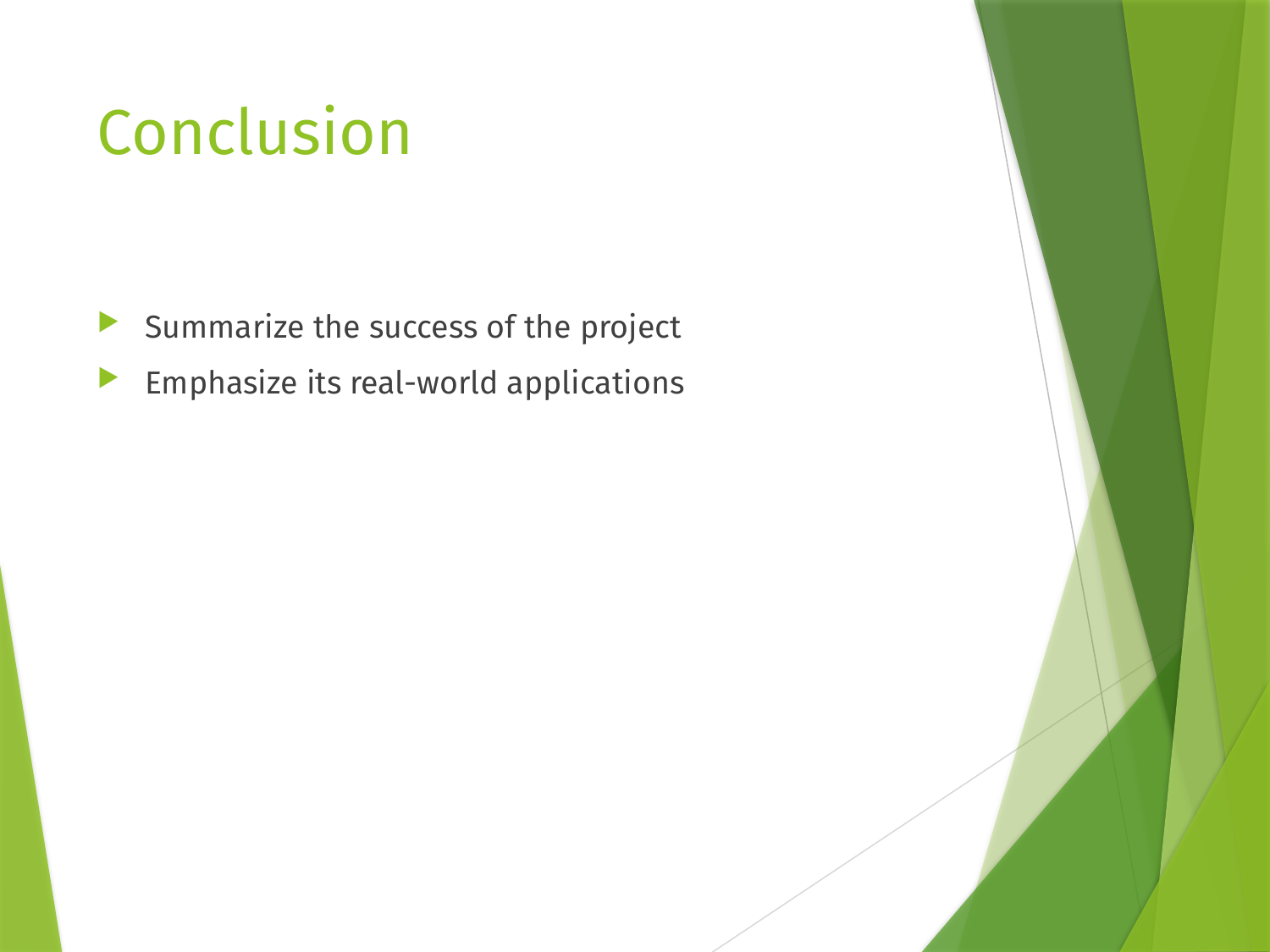

# Conclusion
Summarize the success of the project
Emphasize its real-world applications